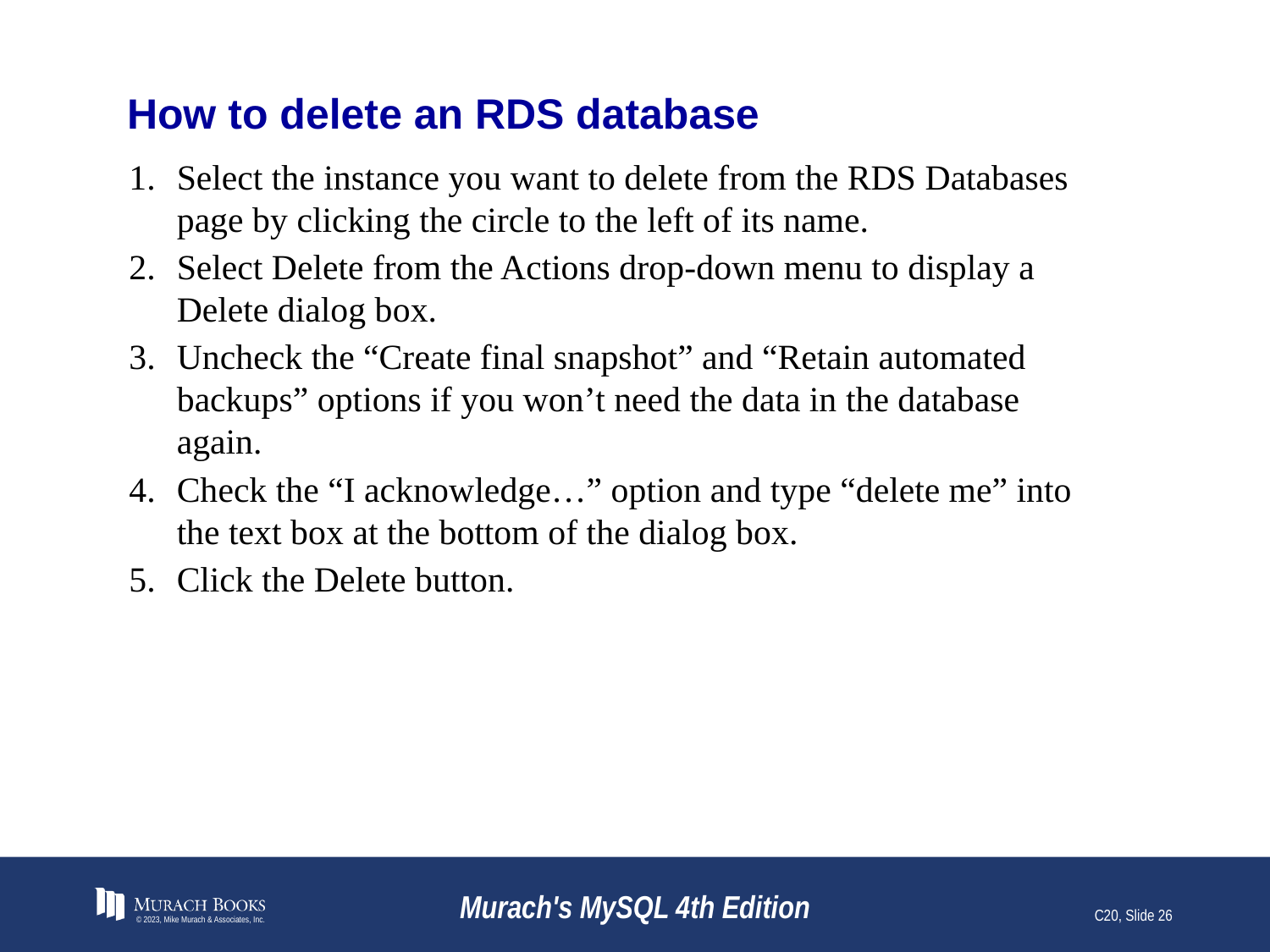

# How to delete an RDS database
Select the instance you want to delete from the RDS Databases page by clicking the circle to the left of its name.
Select Delete from the Actions drop-down menu to display a Delete dialog box.
Uncheck the “Create final snapshot” and “Retain automated backups” options if you won’t need the data in the database again.
Check the “I acknowledge…” option and type “delete me” into the text box at the bottom of the dialog box.
Click the Delete button.

© 2023, Mike Murach & Associates, Inc.
Murach's MySQL 4th Edition

C20, Slide 26